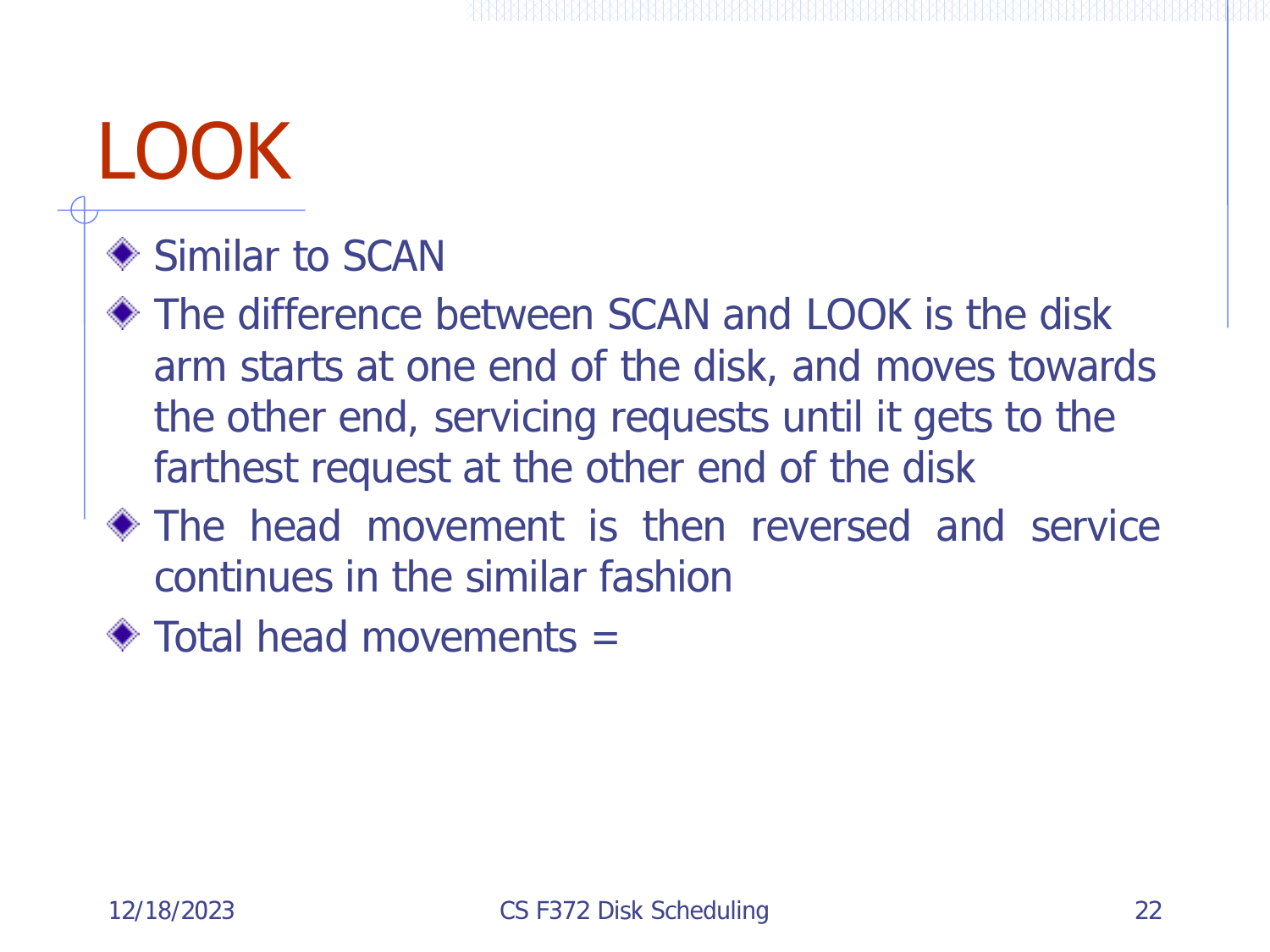

# LOOK
Similar to SCAN
The difference between SCAN and LOOK is the disk arm starts at one end of the disk, and moves towards the other end, servicing requests until it gets to the farthest request at the other end of the disk
The head movement is then reversed and service continues in the similar fashion
Total head movements =

12/18/2023
CS F372 Disk Scheduling
22